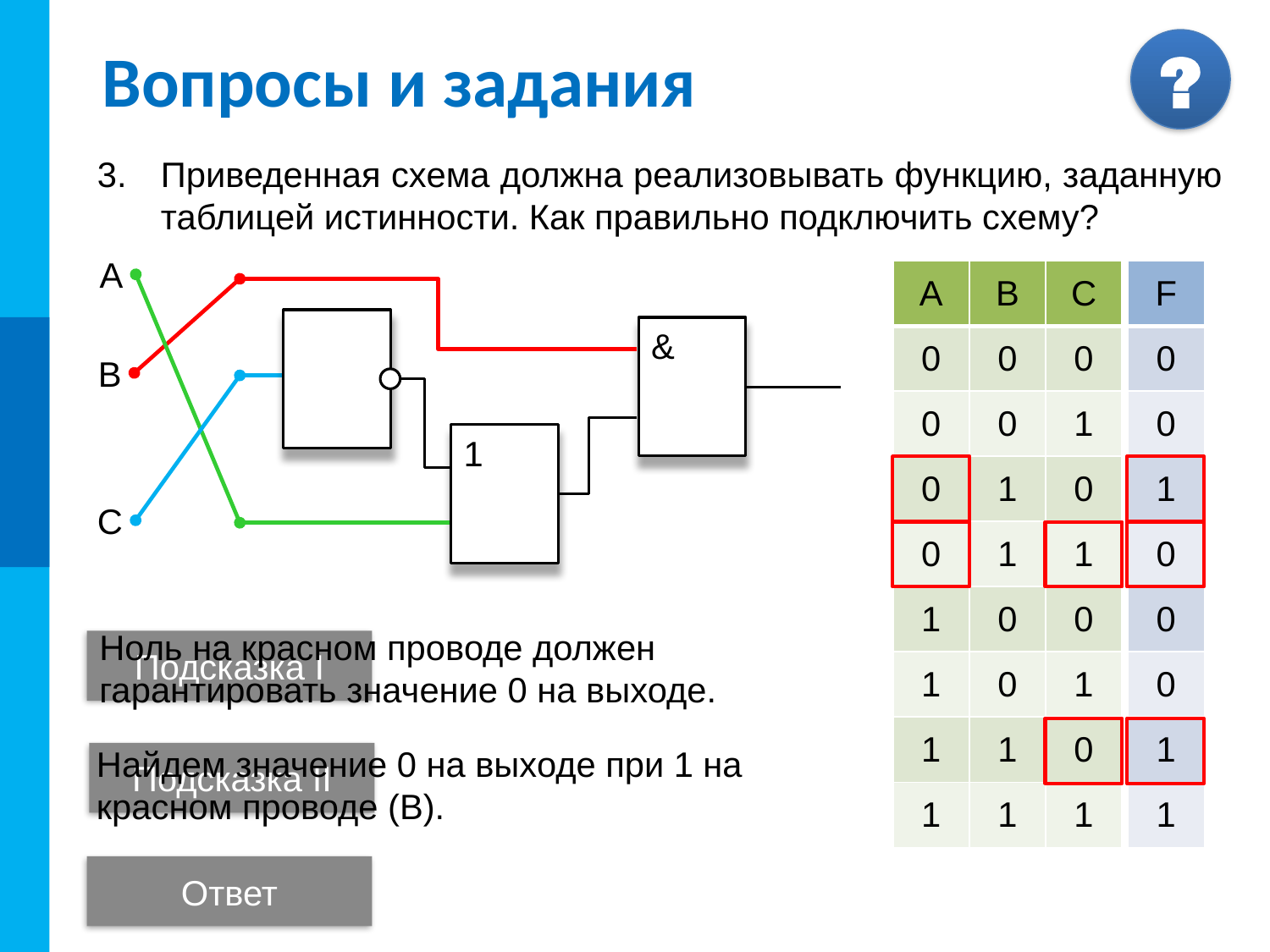

# Вопросы и задания
Приведенная схема должна реализовывать функцию, заданную таблицей истинности. Как правильно подключить схему?
A
| A | B | C |
| --- | --- | --- |
| 0 | 0 | 0 |
| 0 | 0 | 1 |
| 0 | 1 | 0 |
| 0 | 1 | 1 |
| 1 | 0 | 0 |
| 1 | 0 | 1 |
| 1 | 1 | 0 |
| 1 | 1 | 1 |
| F |
| --- |
| 0 |
| 0 |
| 1 |
| 0 |
| 0 |
| 0 |
| 1 |
| 1 |
&

B
1

C

Ноль на красном проводе должен гарантировать значение 0 на выходе.
Подсказка I

Найдем значение 0 на выходе при 1 на красном проводе (B).
Подсказка II
Ответ